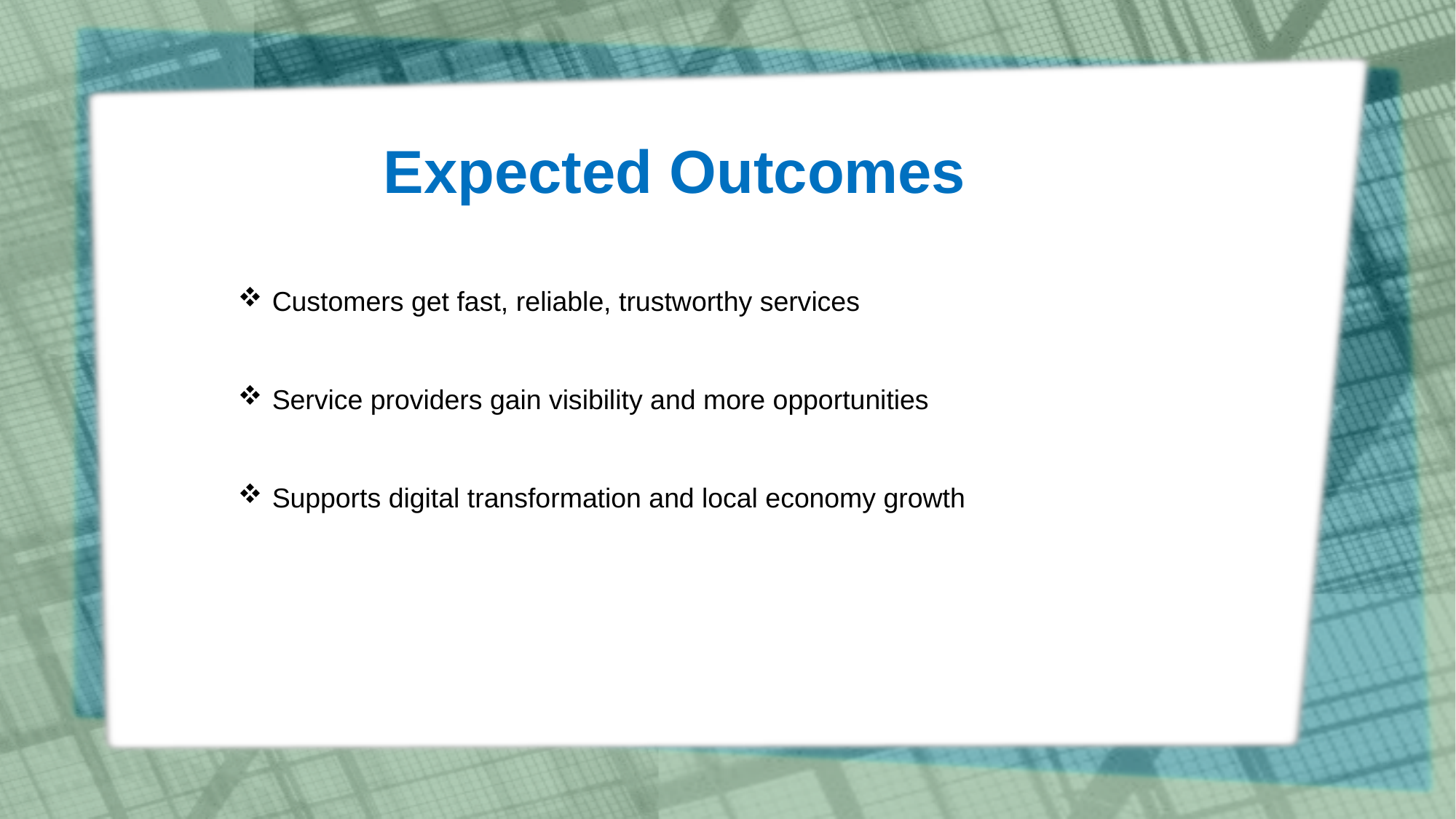

Expected Outcomes

Customers get fast, reliable, trustworthy services

Service providers gain visibility and more opportunities

Supports digital transformation and local economy growth